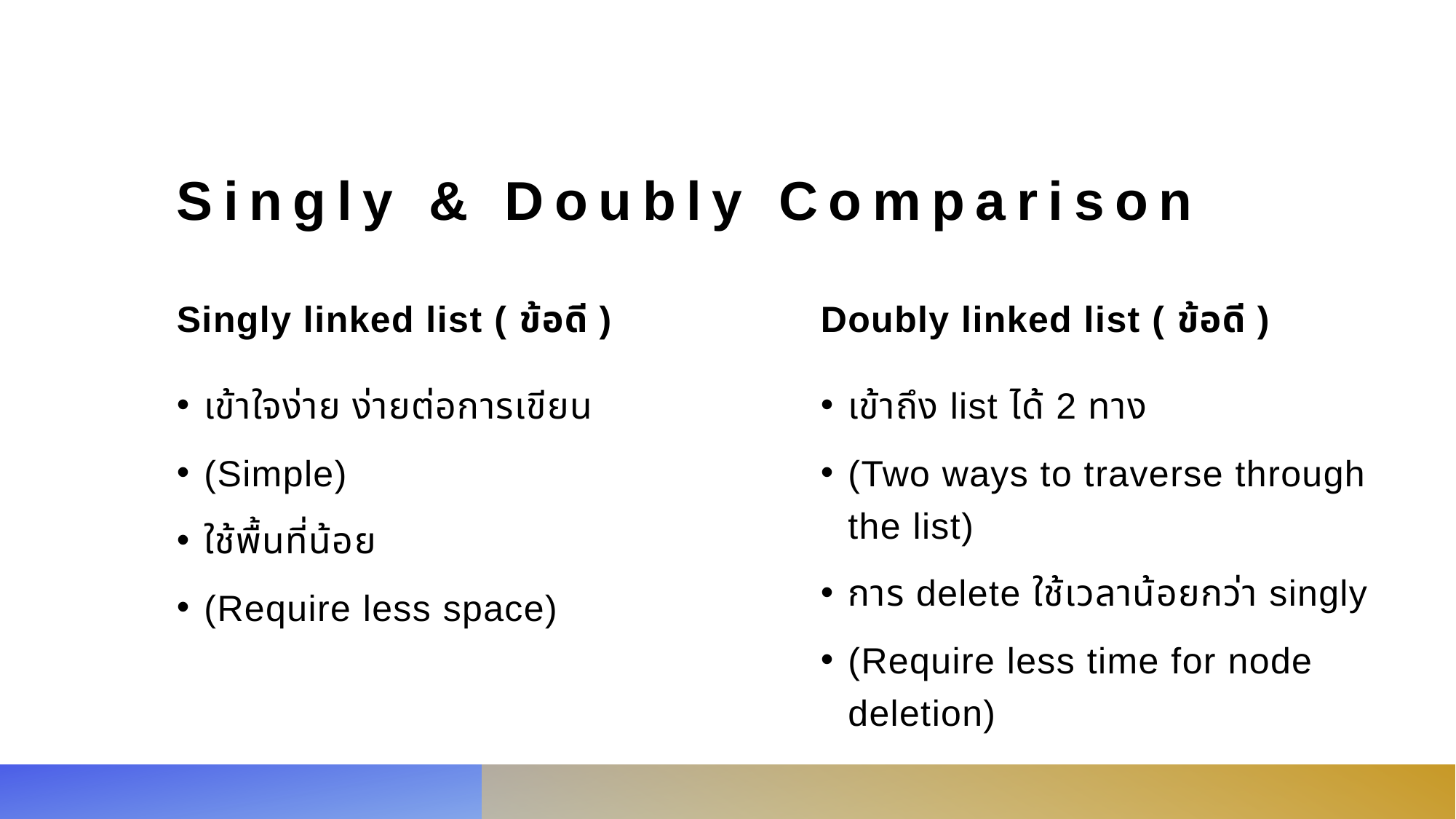

# Singly & Doubly Comparison
Singly linked list ( ข้อดี )
Doubly linked list ( ข้อดี )
เข้าถึง list ได้ 2 ทาง
(Two ways to traverse through the list)
การ delete ใช้เวลาน้อยกว่า singly
(Require less time for node deletion)
เข้าใจง่าย ง่ายต่อการเขียน
(Simple)
ใช้พื้นที่น้อย
(Require less space)